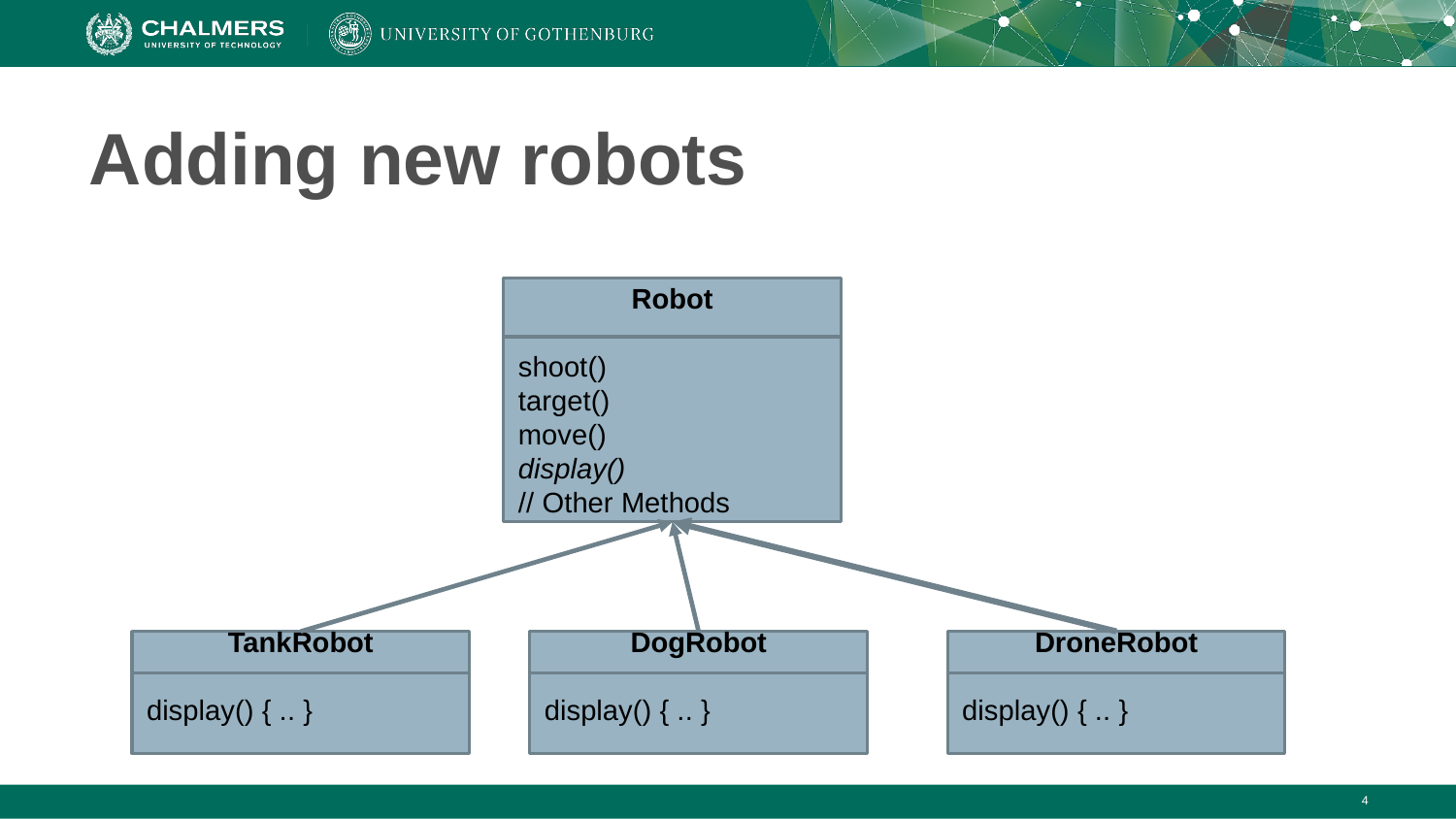

# Adding new robots
Robot

shoot()
target()
move()
display()
// Other Methods
TankRobot

display() { .. }

DogRobot

display() { .. }

DroneRobot

display() { .. }

4